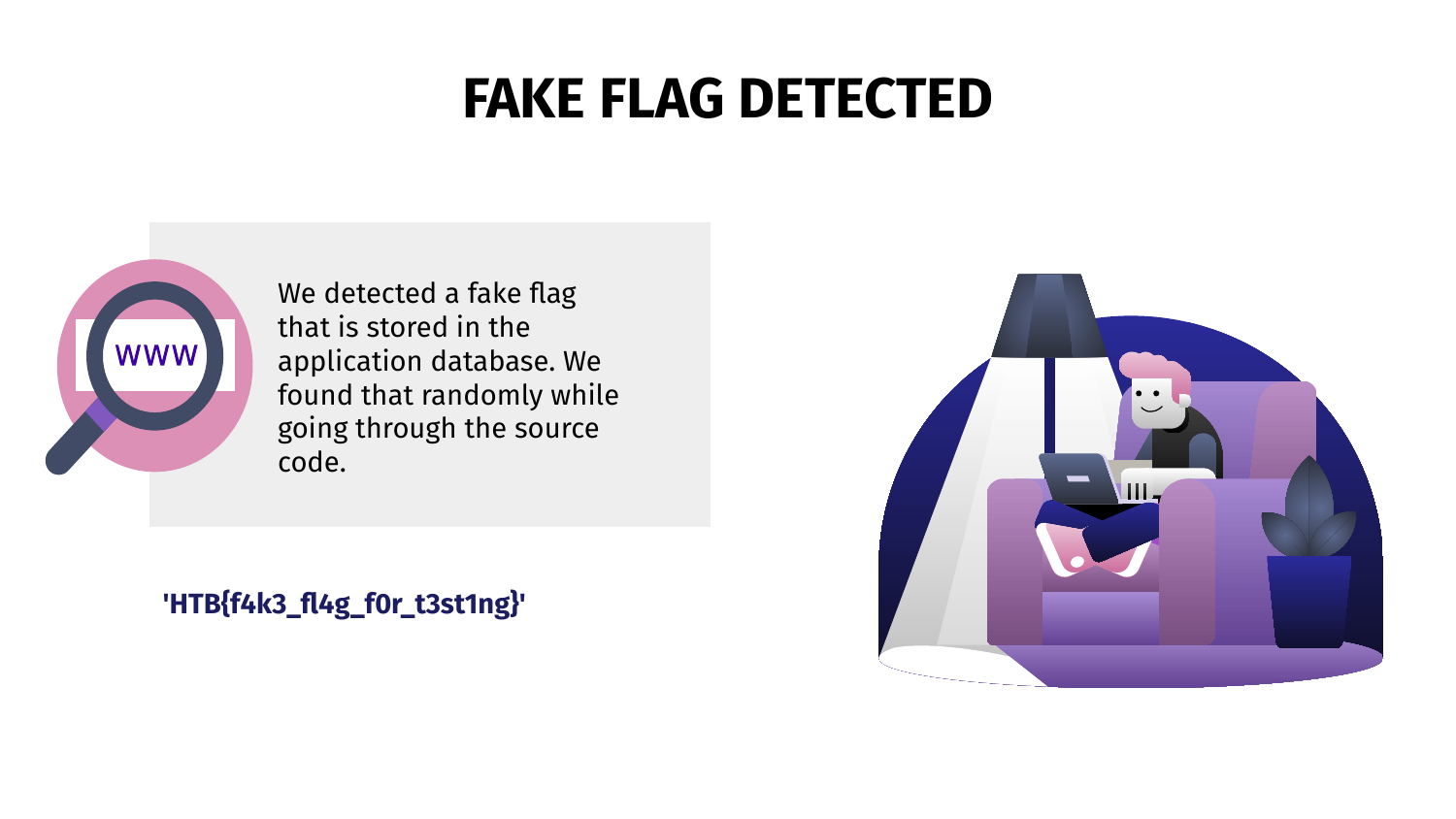

# FAKE FLAG DETECTED

We detected a fake flag that is stored in the application database. We found that randomly while going through the source code.

'HTB{f4k3_fl4g_f0r_t3st1ng}'